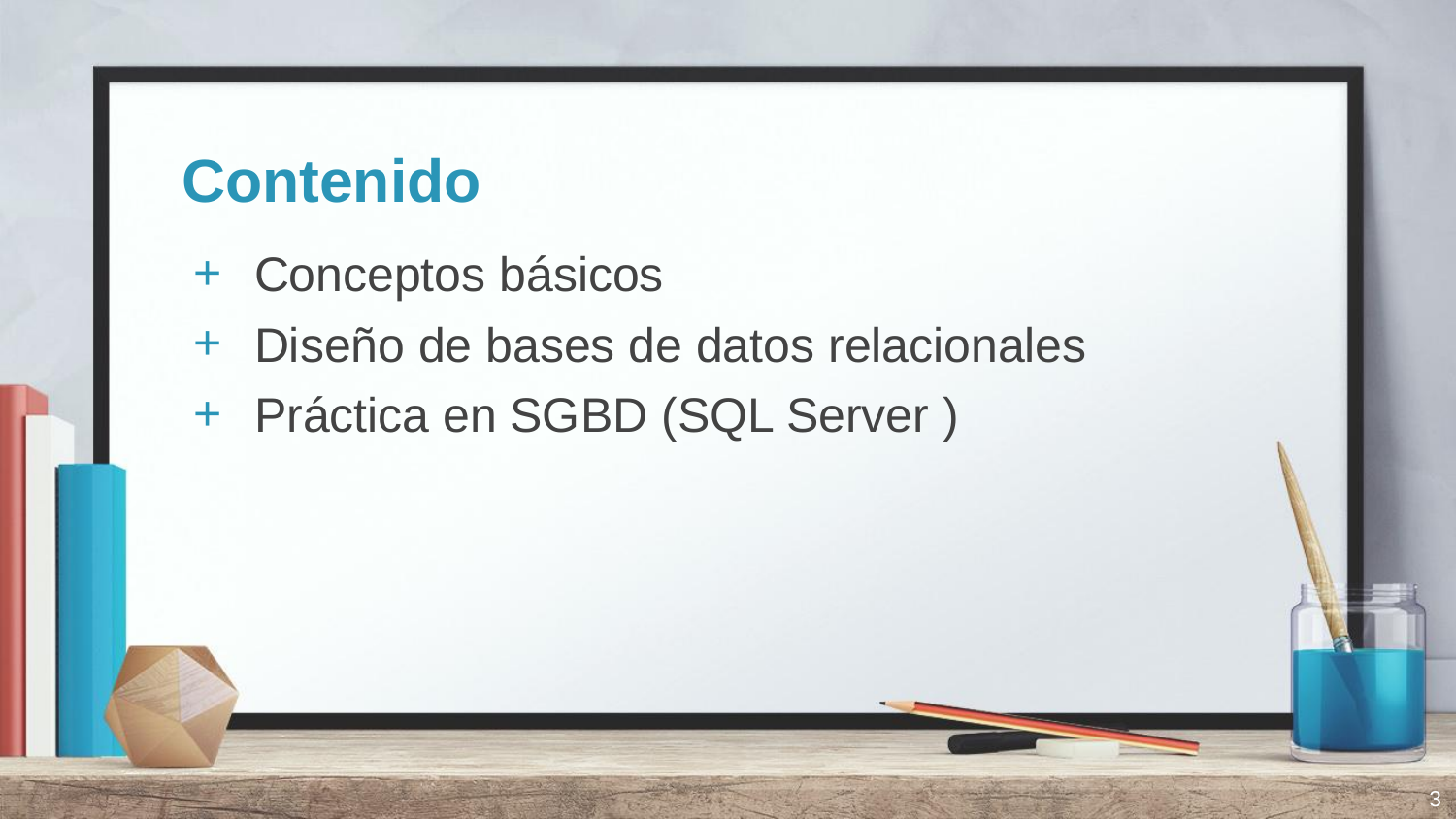

# Contenido
Conceptos básicos
Diseño de bases de datos relacionales
Práctica en SGBD (SQL Server )
3